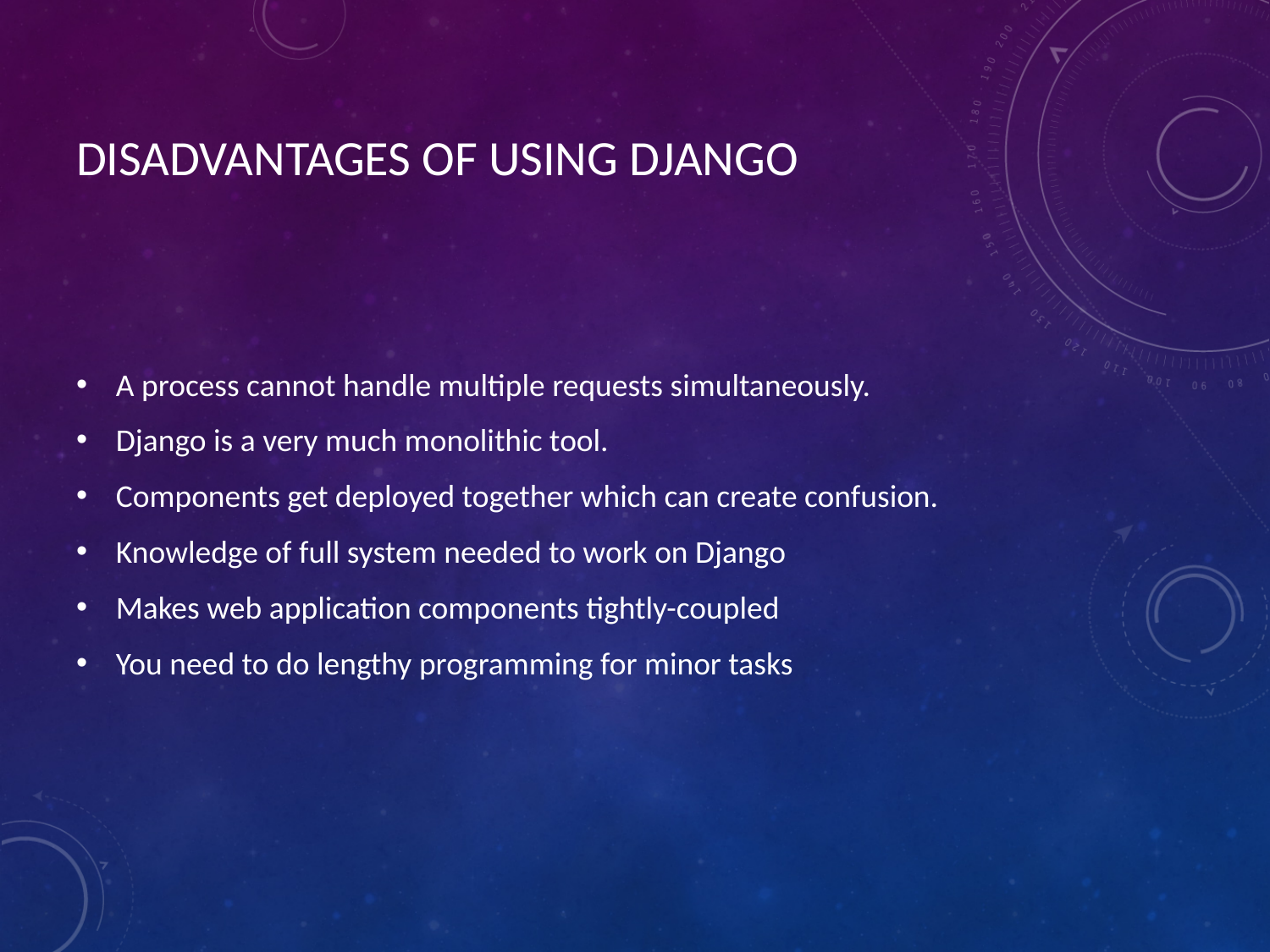

# Disadvantages of using Django

A process cannot handle multiple requests simultaneously.
Django is a very much monolithic tool.
Components get deployed together which can create confusion.
Knowledge of full system needed to work on Django
Makes web application components tightly-coupled
You need to do lengthy programming for minor tasks